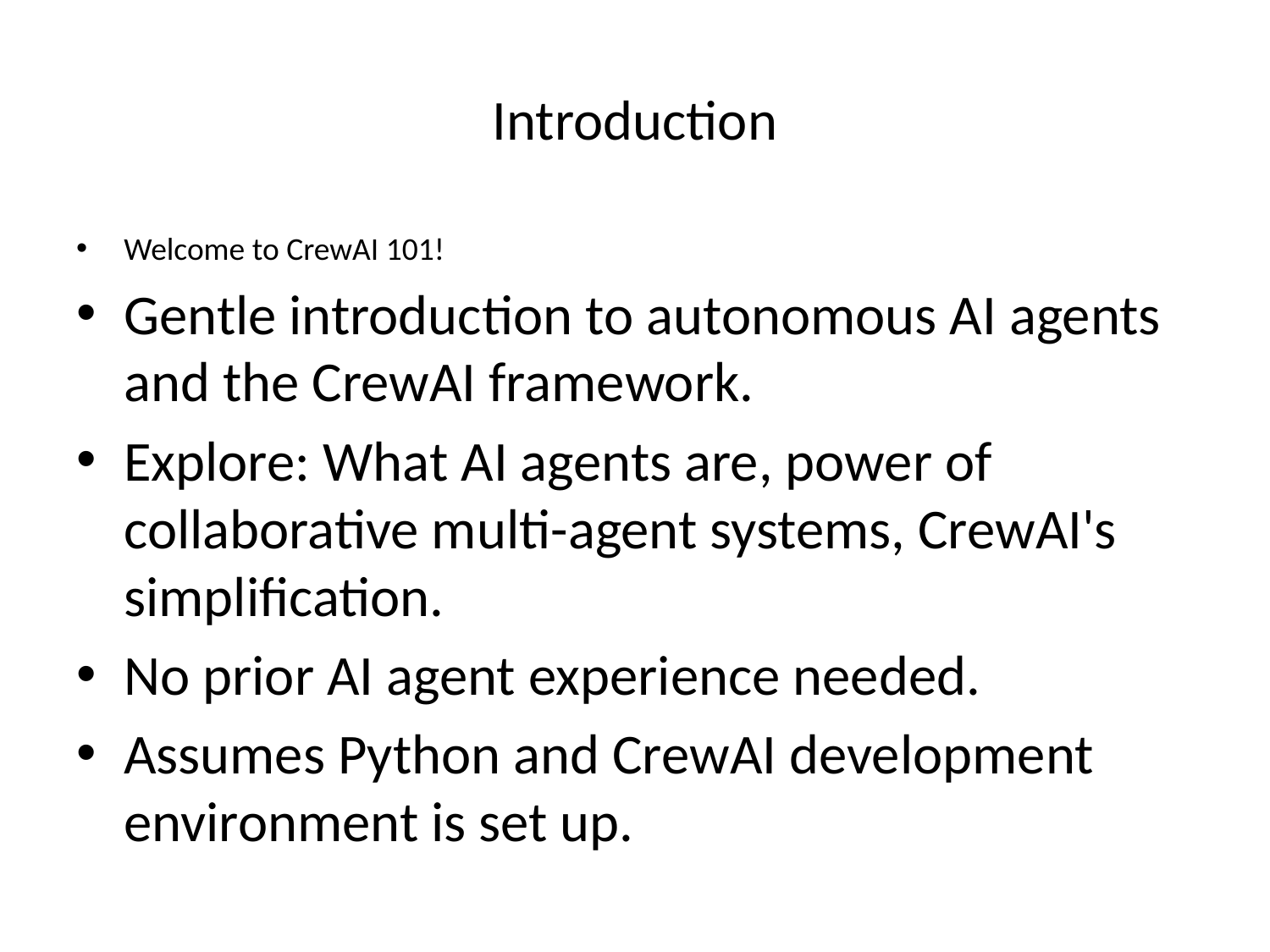

# Introduction
Welcome to CrewAI 101!
Gentle introduction to autonomous AI agents and the CrewAI framework.
Explore: What AI agents are, power of collaborative multi-agent systems, CrewAI's simplification.
No prior AI agent experience needed.
Assumes Python and CrewAI development environment is set up.